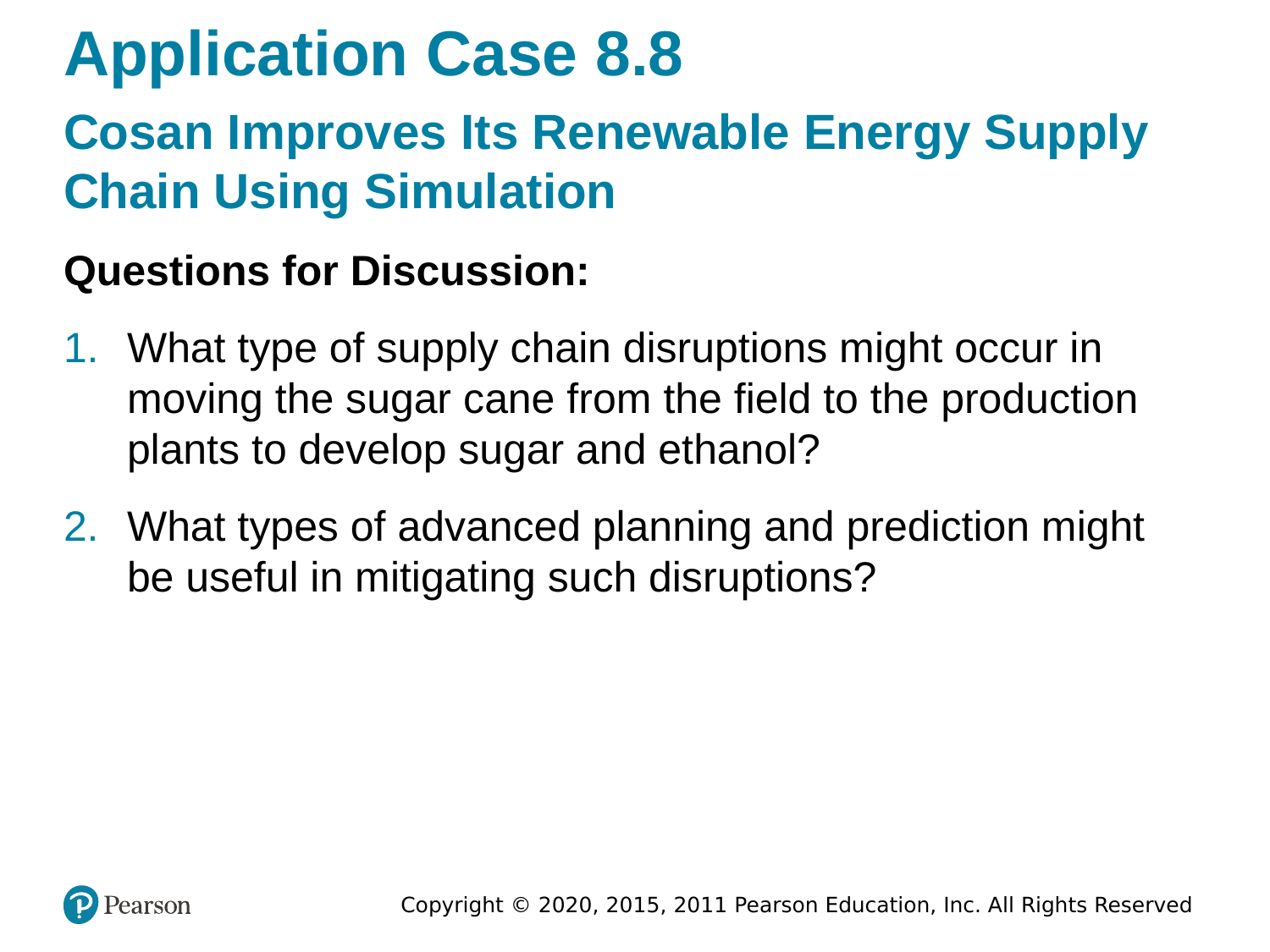

# Application Case 8.8
Cosan Improves Its Renewable Energy Supply Chain Using Simulation
Questions for Discussion:
What type of supply chain disruptions might occur in moving the sugar cane from the field to the production plants to develop sugar and ethanol?
What types of advanced planning and prediction might be useful in mitigating such disruptions?